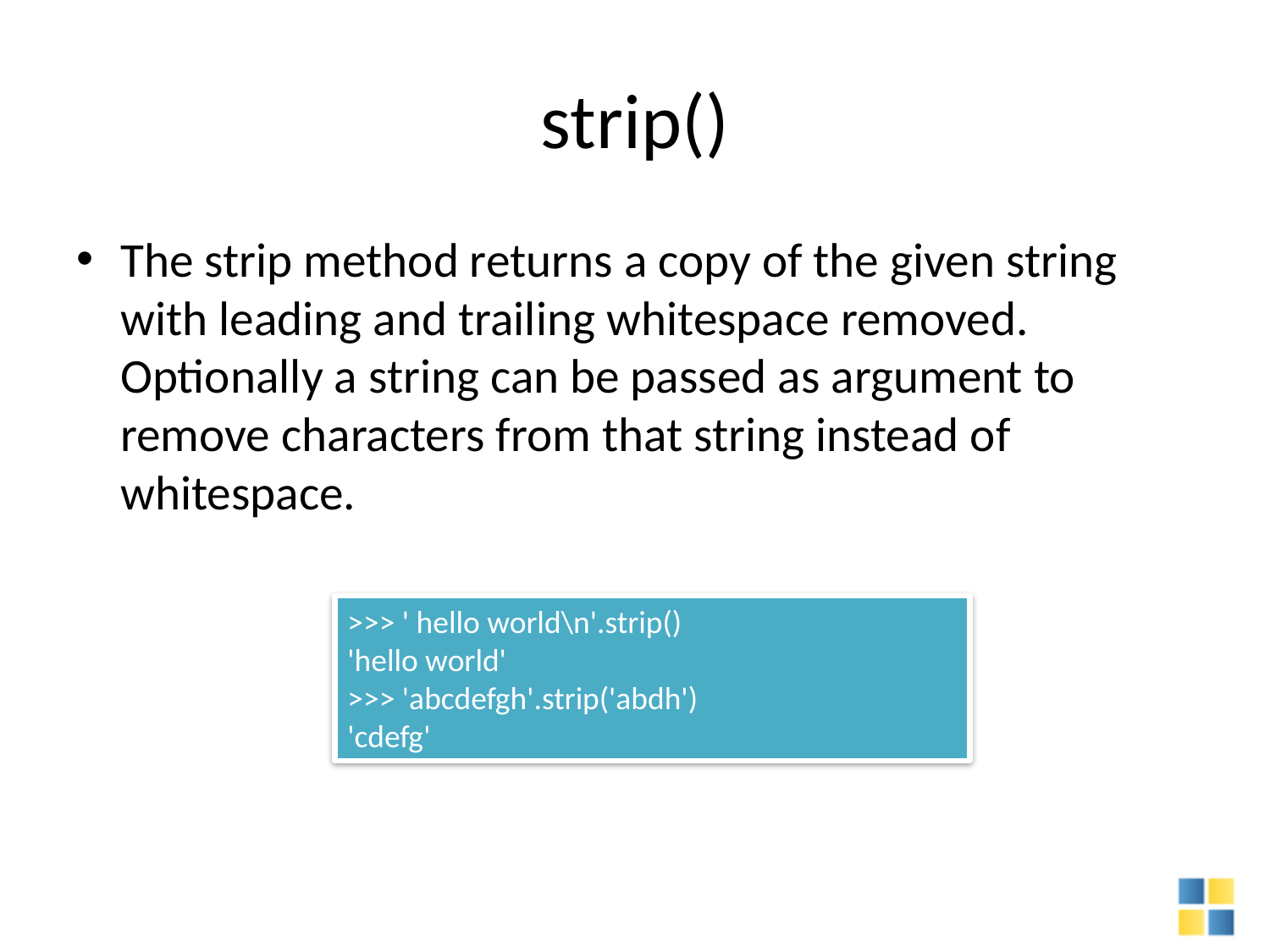

# strip()
The strip method returns a copy of the given string with leading and trailing whitespace removed. Optionally a string can be passed as argument to remove characters from that string instead of whitespace.

>>> ' hello world\n'.strip()
'hello world'
>>> 'abcdefgh'.strip('abdh')
'cdefg'